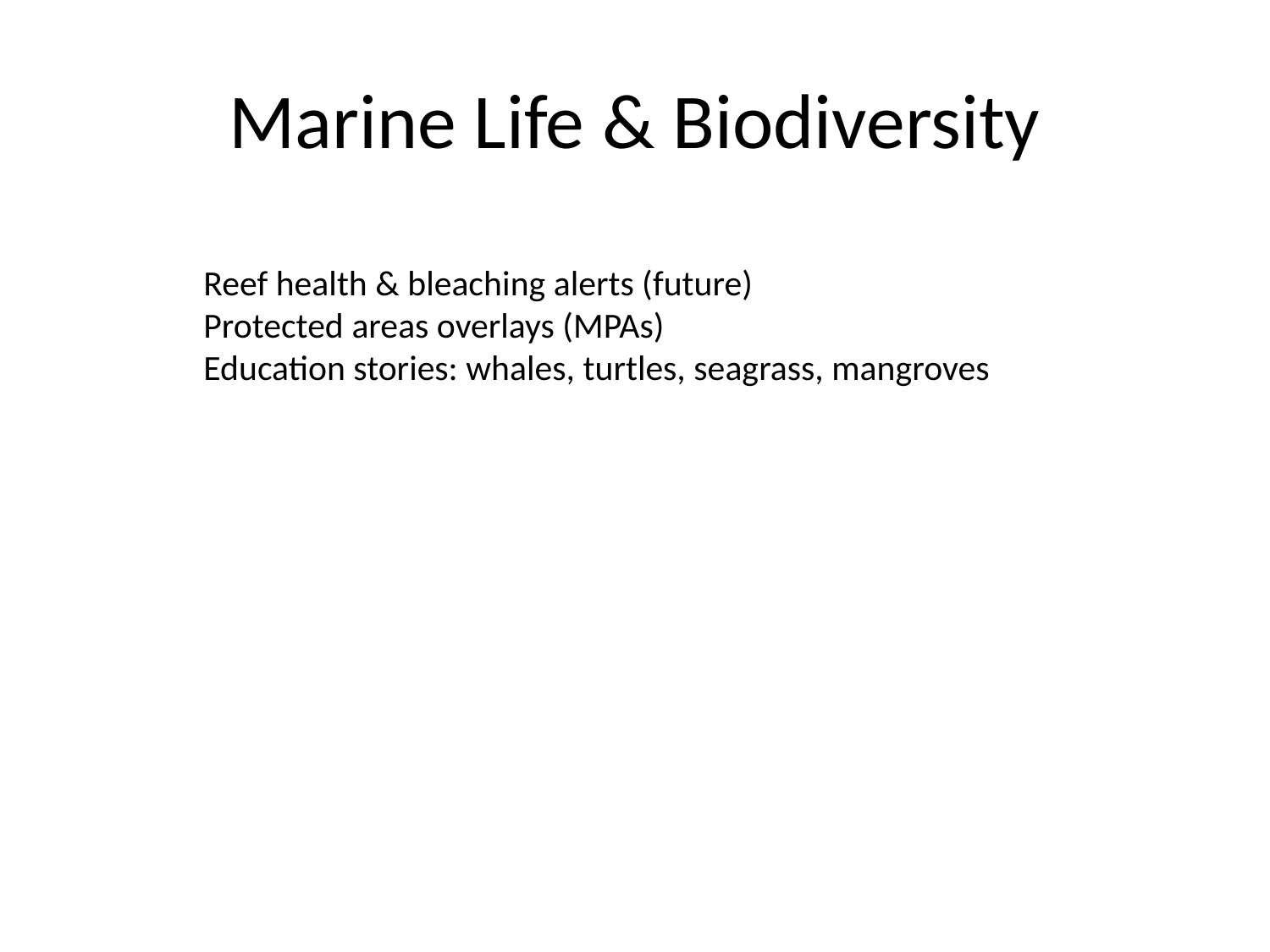

# Marine Life & Biodiversity

Reef health & bleaching alerts (future)
Protected areas overlays (MPAs)
Education stories: whales, turtles, seagrass, mangroves